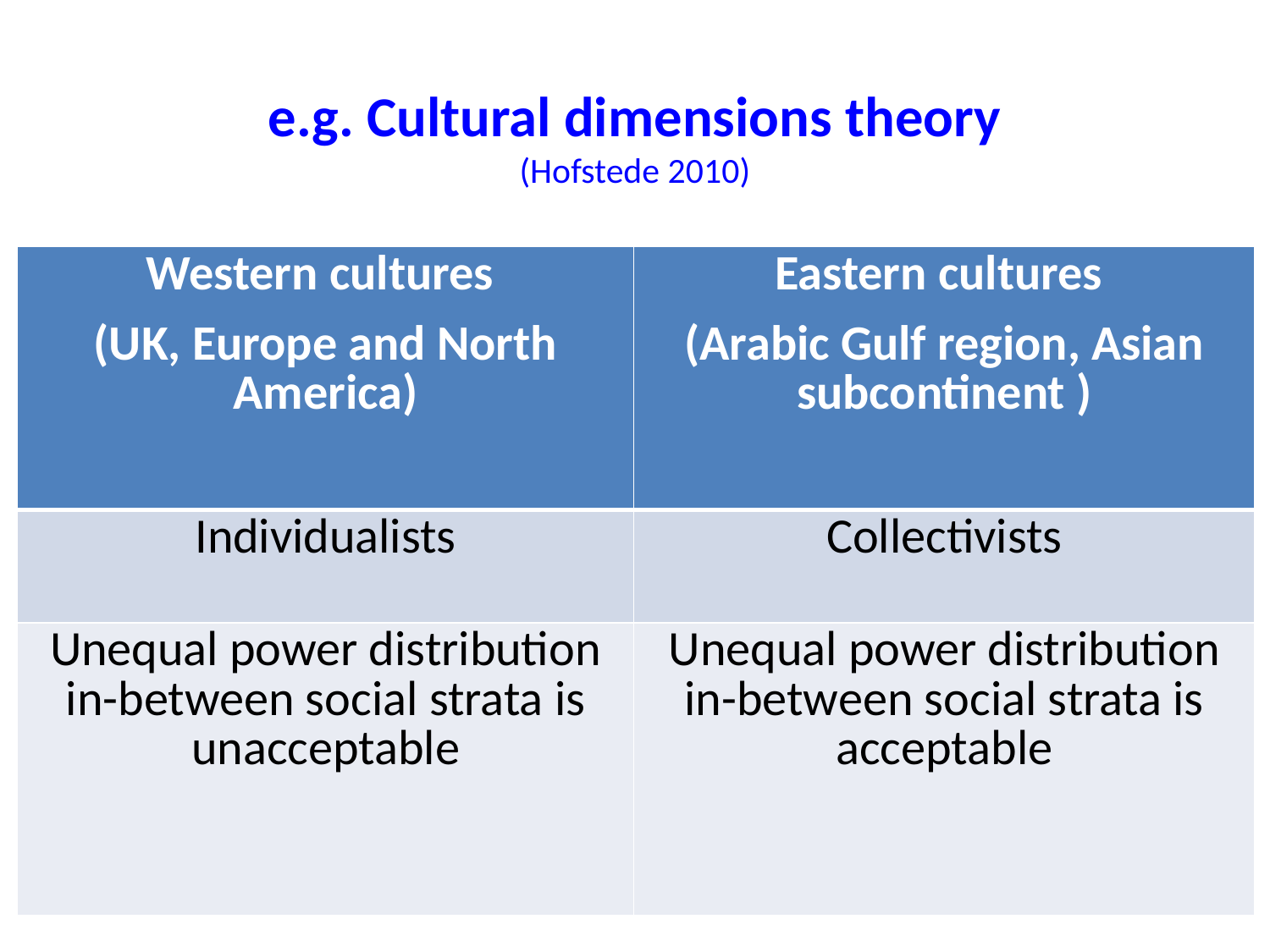

# e.g. Cultural dimensions theory (Hofstede 2010)
| Western cultures (UK, Europe and North America) | Eastern cultures (Arabic Gulf region, Asian subcontinent ) |
| --- | --- |
| Individualists | Collectivists |
| Unequal power distribution in-between social strata is unacceptable | Unequal power distribution in-between social strata is acceptable |